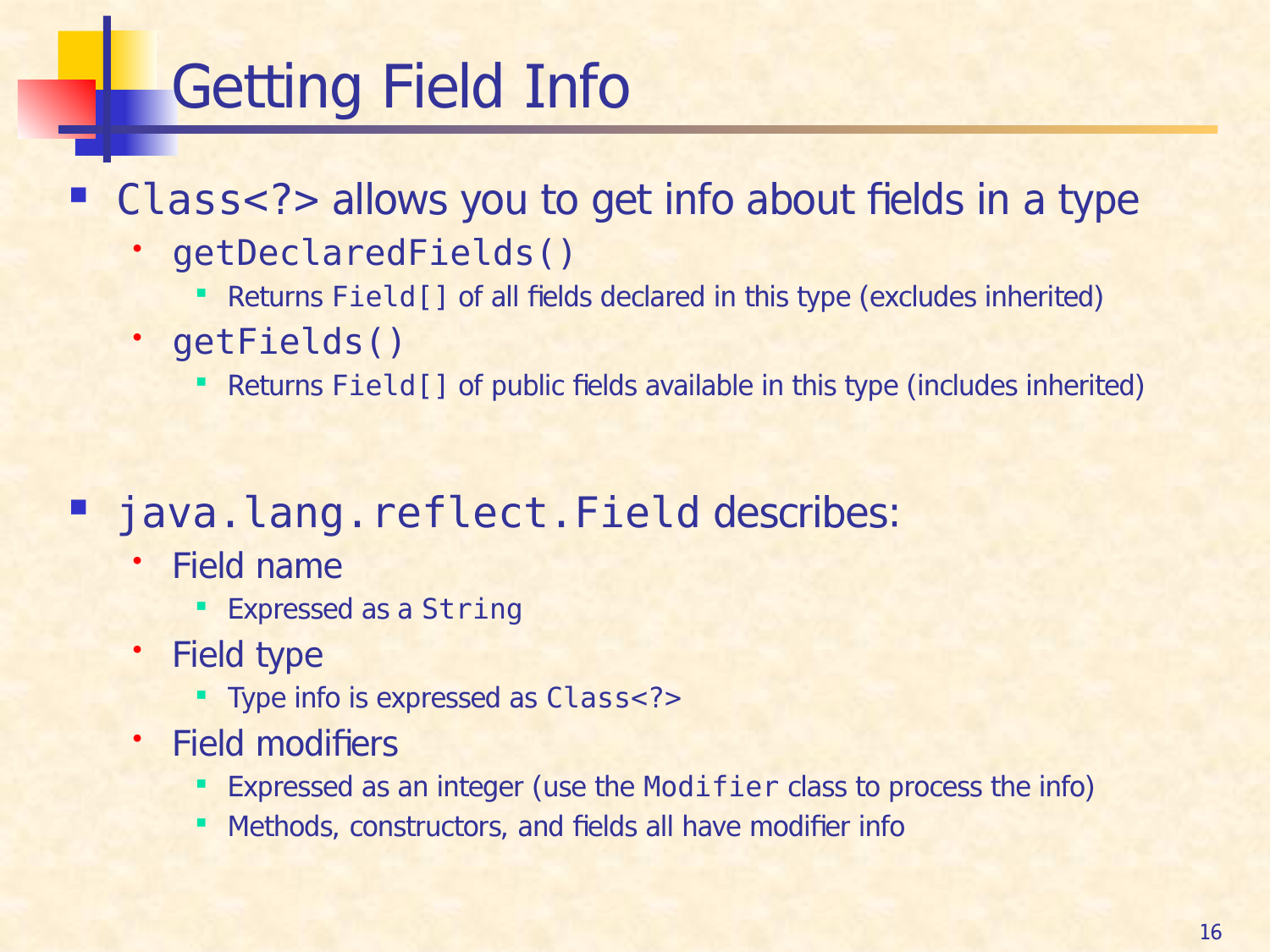

# Getting Field Info
Class<?> allows you to get info about fields in a type
getDeclaredFields()
Returns Field[] of all fields declared in this type (excludes inherited)
getFields()
Returns Field[] of public fields available in this type (includes inherited)

java.lang.reflect.Field describes:
Field name
Expressed as a String
Field type
Type info is expressed as Class<?>
Field modifiers
Expressed as an integer (use the Modifier class to process the info)
Methods, constructors, and fields all have modifier info
16